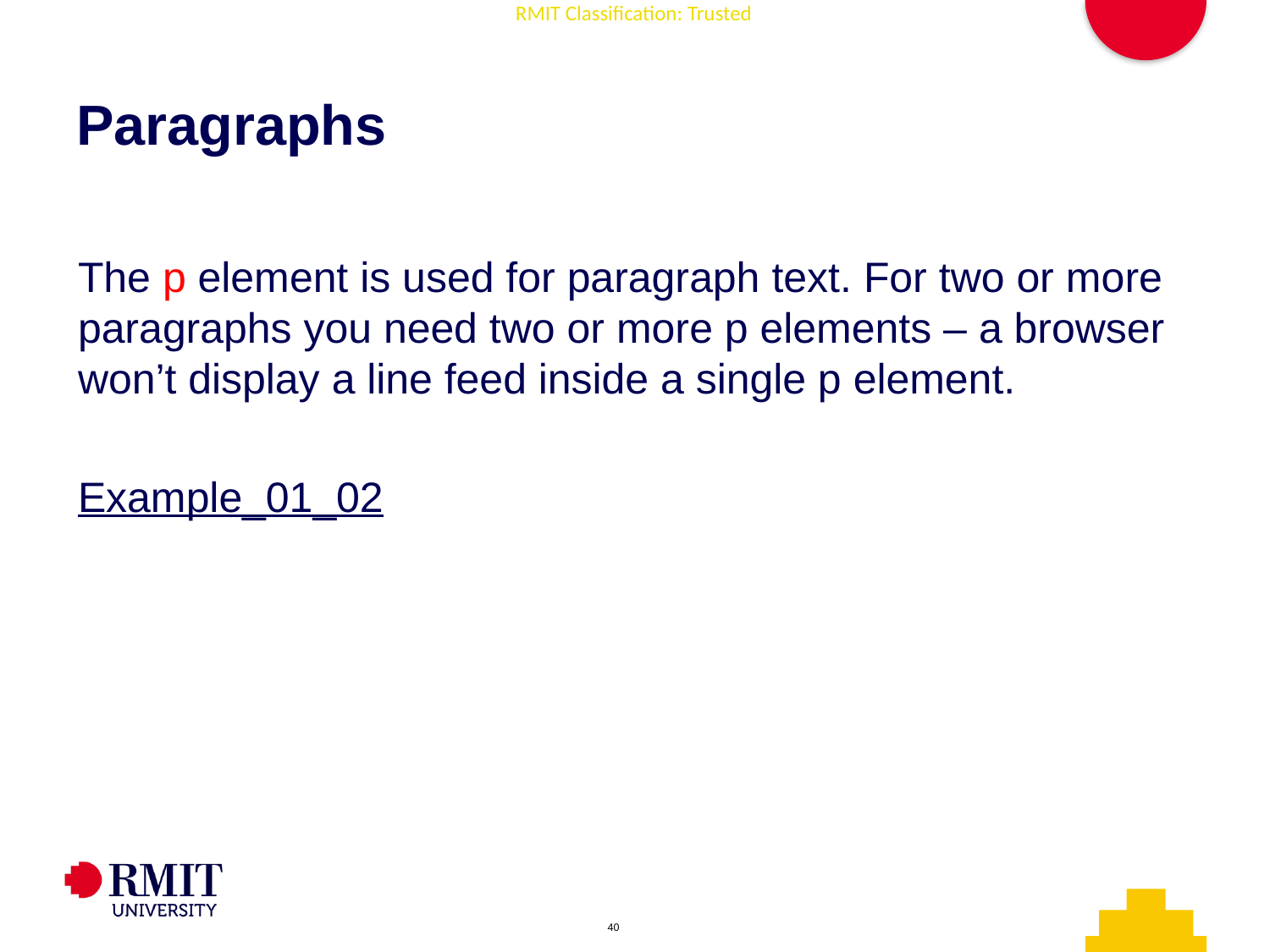

# Paragraphs
The p element is used for paragraph text. For two or more paragraphs you need two or more p elements – a browser won’t display a line feed inside a single p element.

Example_01_02
AD006 Associate Degree in IT